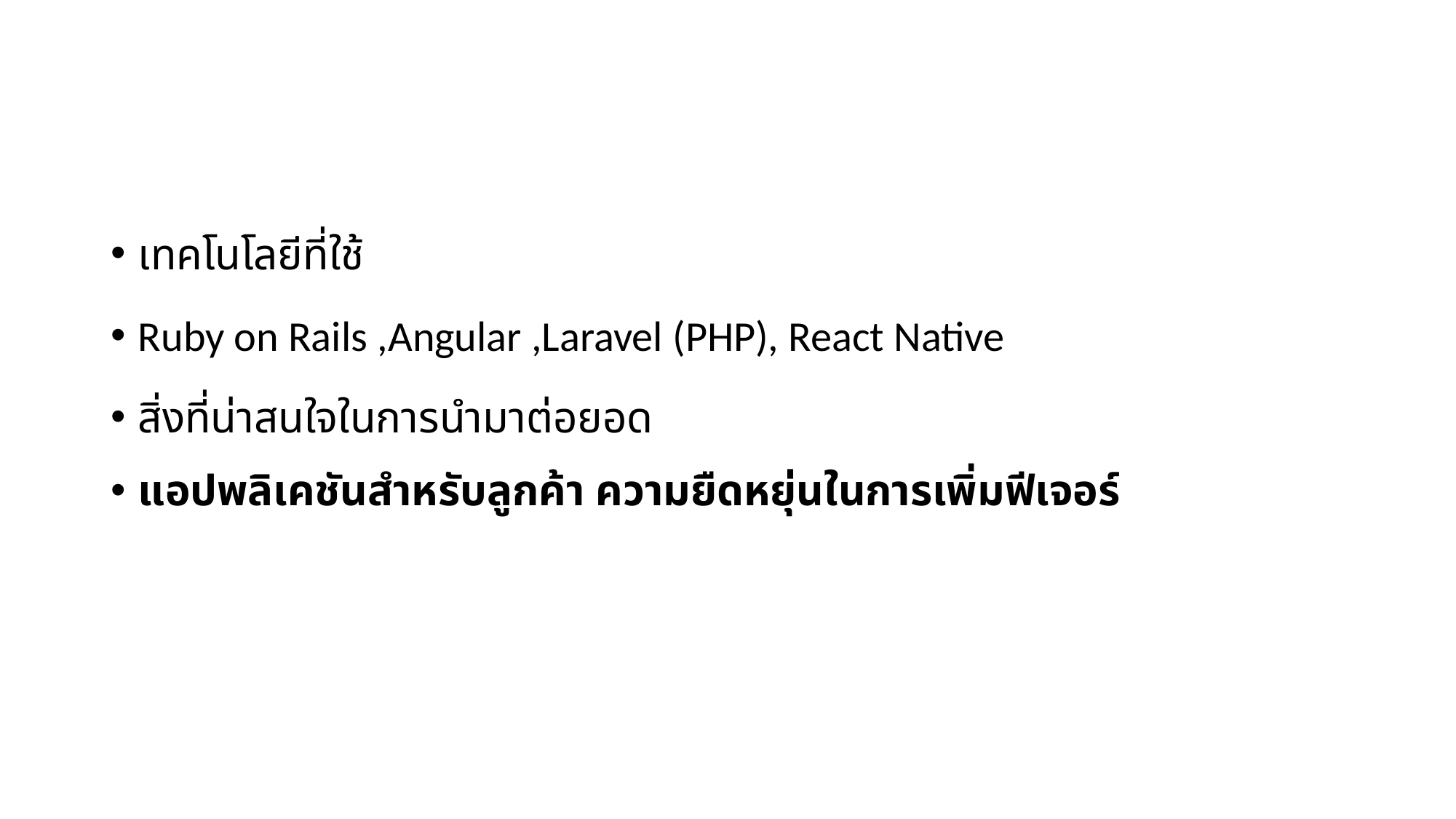

เทคโนโลยีที่ใช้
Ruby on Rails ,Angular ,Laravel (PHP), React Native
สิ่งที่น่าสนใจในการนำมาต่อยอด
แอปพลิเคชันสำหรับลูกค้า ความยืดหยุ่นในการเพิ่มฟีเจอร์